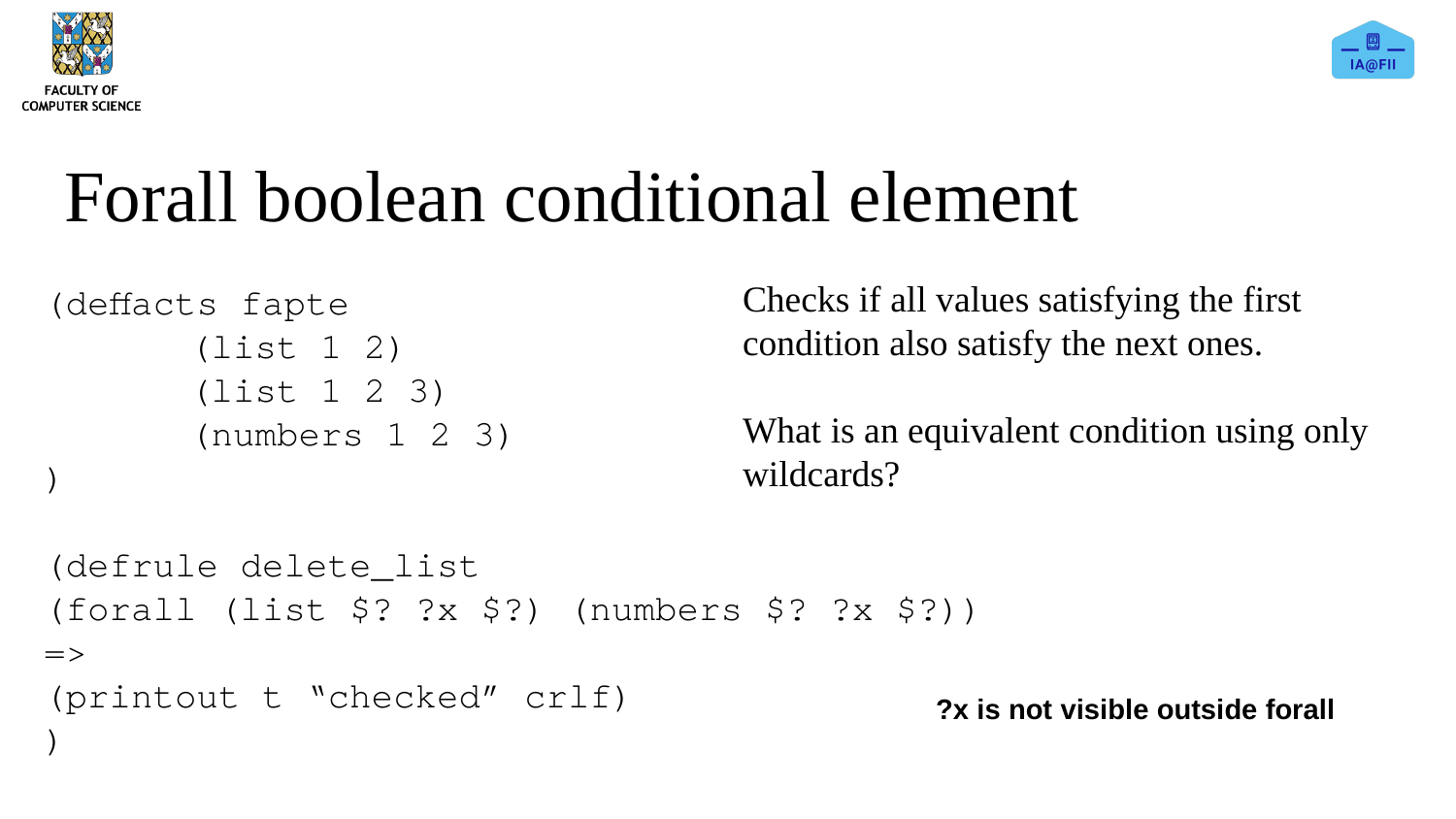

# Forall boolean conditional element
Checks if all values satisfying the first condition also satisfy the next ones.

What is an equivalent condition using only wildcards?
(deffacts fapte
	(list 1 2)
	(list 1 2 3)
	(numbers 1 2 3)
)

(defrule delete_list
(forall (list $? ?x $?) (numbers $? ?x $?))
=>
(printout t “checked” crlf)
)

?x is not visible outside forall